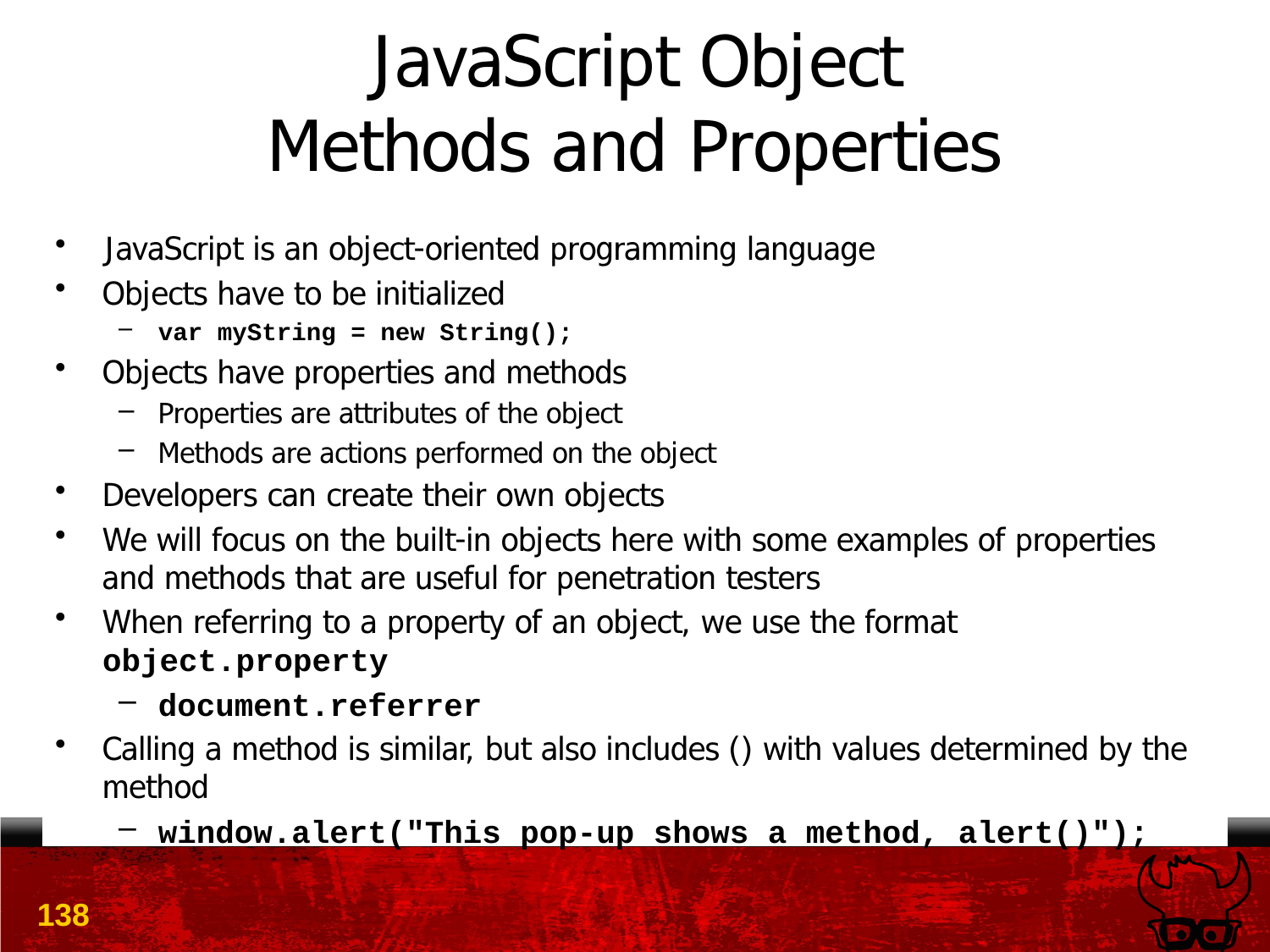

# JavaScript Object Methods and Properties
JavaScript is an object-oriented programming language
Objects have to be initialized
var myString = new String();
Objects have properties and methods
Properties are attributes of the object
Methods are actions performed on the object
Developers can create their own objects
We will focus on the built-in objects here with some examples of properties and methods that are useful for penetration testers
When referring to a property of an object, we use the format object.property
document.referrer
Calling a method is similar, but also includes () with values determined by the method
window.alert("This pop-up shows a method, alert()");